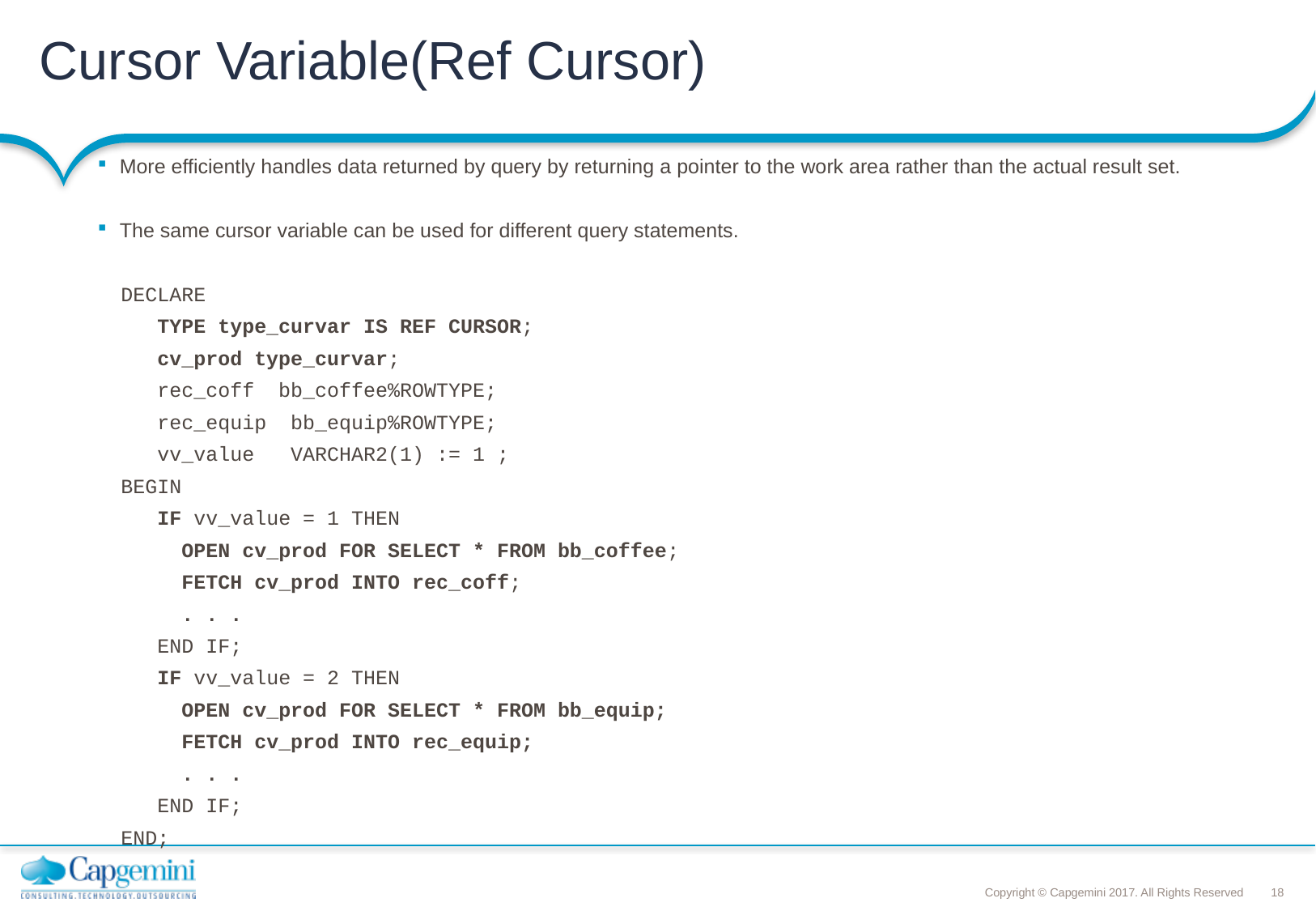

Cursor Variable(Ref Cursor)

More efficiently handles data returned by query by returning a pointer to the work area rather than the actual result set.

The same cursor variable can be used for different query statements.

DECLARE
   TYPE type_curvar IS REF CURSOR;
   cv_prod type_curvar;
   rec_coff  bb_coffee%ROWTYPE;
   rec_equip  bb_equip%ROWTYPE;
   vv_value   VARCHAR2(1) := 1 ;
BEGIN
   IF vv_value = 1 THEN
     OPEN cv_prod FOR SELECT * FROM bb_coffee;
     FETCH cv_prod INTO rec_coff;
     . . .
   END IF;
   IF vv_value = 2 THEN
     OPEN cv_prod FOR SELECT * FROM bb_equip;
     FETCH cv_prod INTO rec_equip;
     . . .
   END IF;
END;